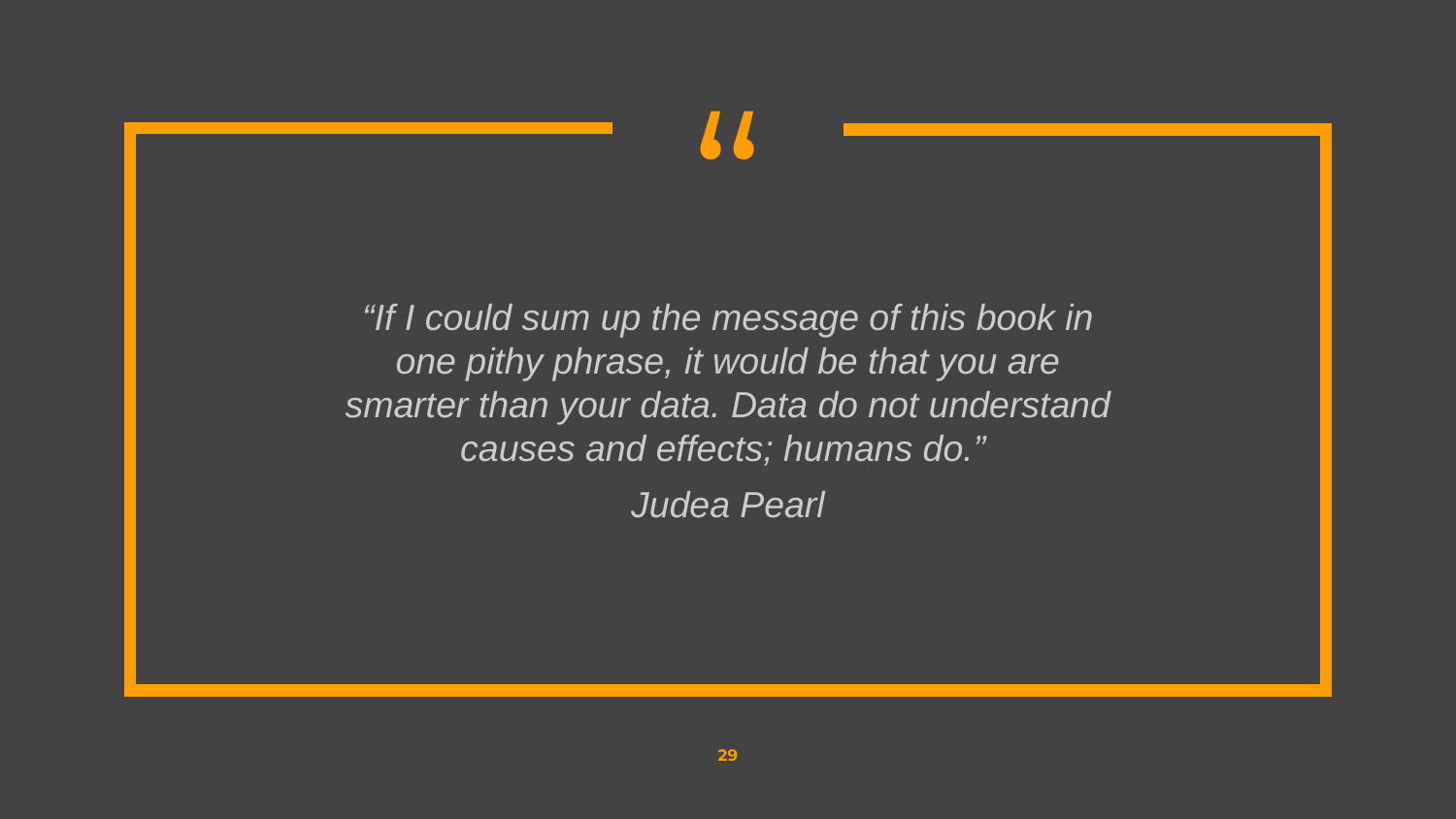

“If I could sum up the message of this book in one pithy phrase, it would be that you are smarter than your data. Data do not understand causes and effects; humans do.”
Judea Pearl
29